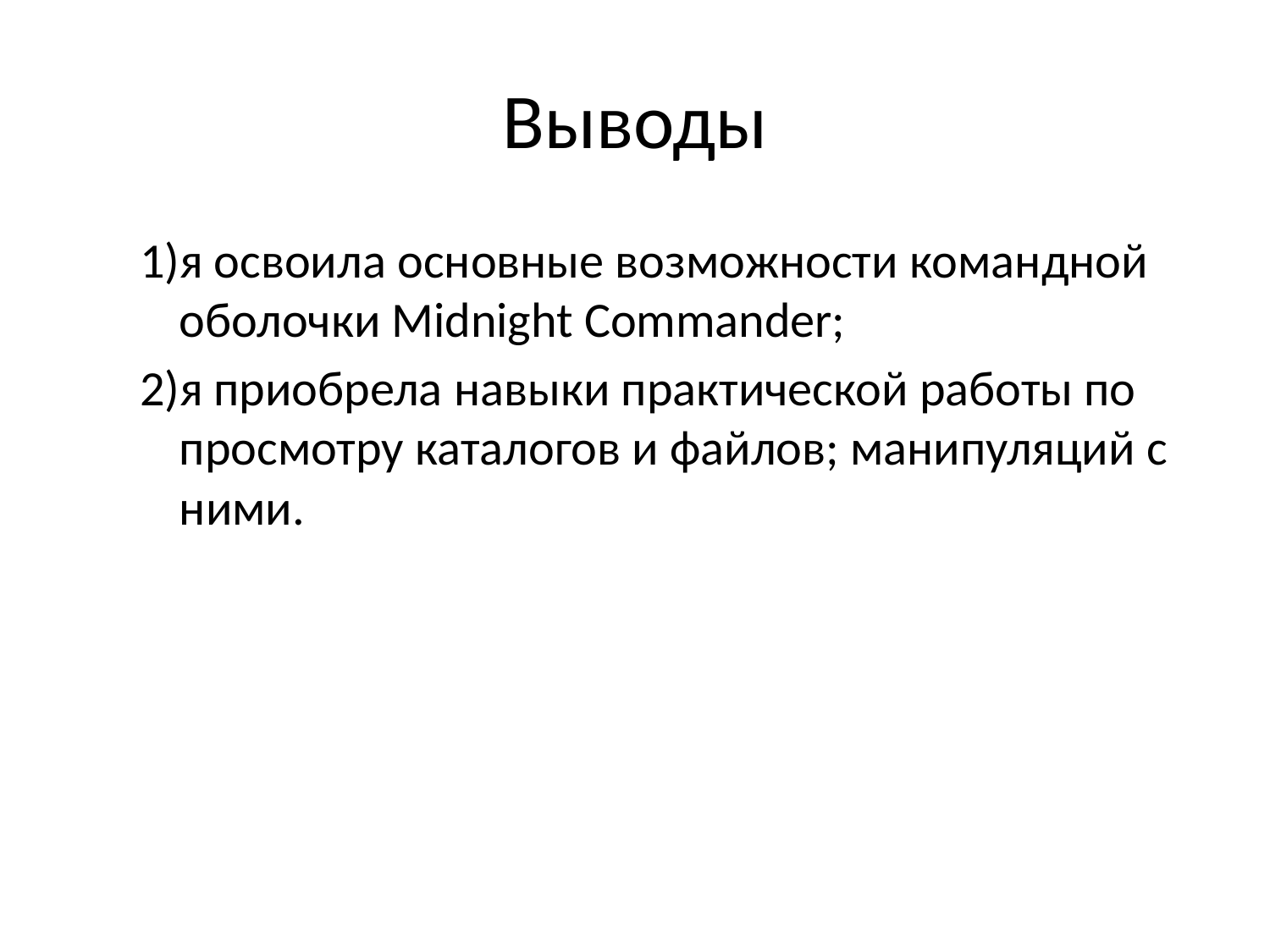

# Выводы
я освоила основные возможности командной оболочки Midnight Commander;
я приобрела навыки практической работы по просмотру каталогов и файлов; манипуляций с ними.